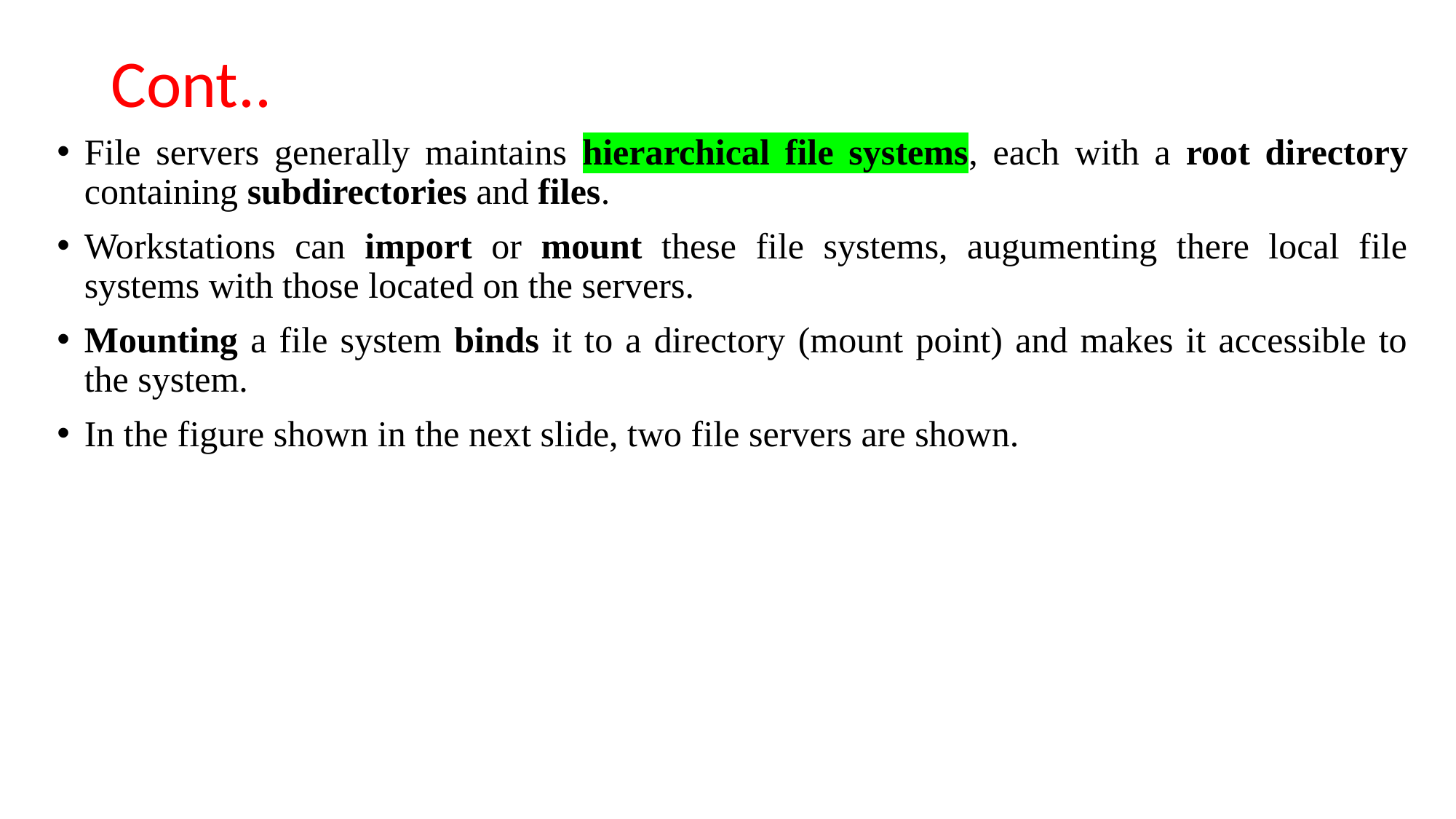

# Cont..
File servers generally maintains hierarchical file systems, each with a root directory containing subdirectories and files.
Workstations can import or mount these file systems, augumenting there local file systems with those located on the servers.
Mounting a file system binds it to a directory (mount point) and makes it accessible to the system.
In the figure shown in the next slide, two file servers are shown.